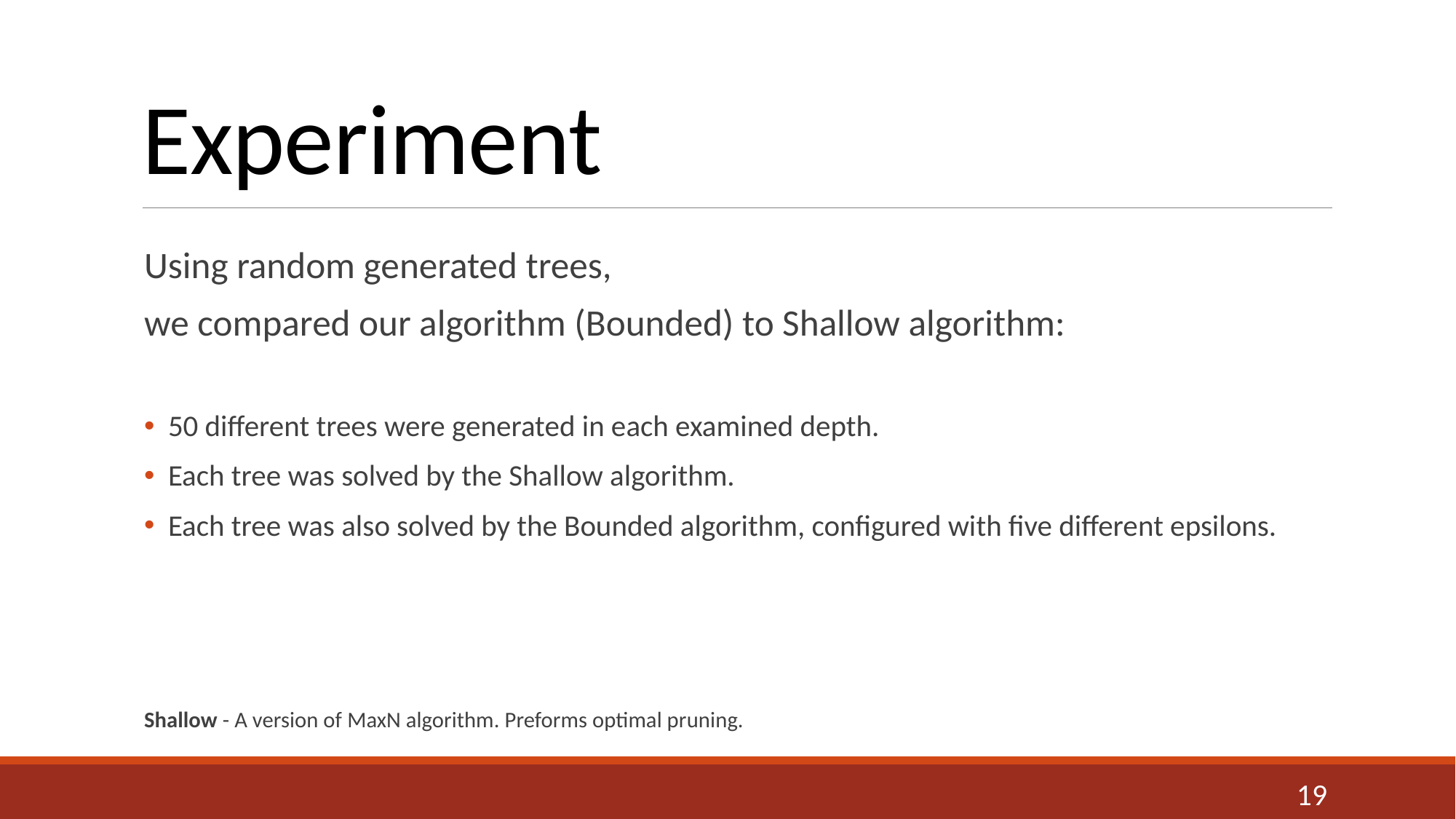

# Experiment
Using random generated trees,
we compared our algorithm (Bounded) to Shallow algorithm:

  50 different trees were generated in each examined depth.
  Each tree was solved by the Shallow algorithm.
  Each tree was also solved by the Bounded algorithm, configured with five different epsilons.

Shallow - A version of MaxN algorithm. Preforms optimal pruning.

19